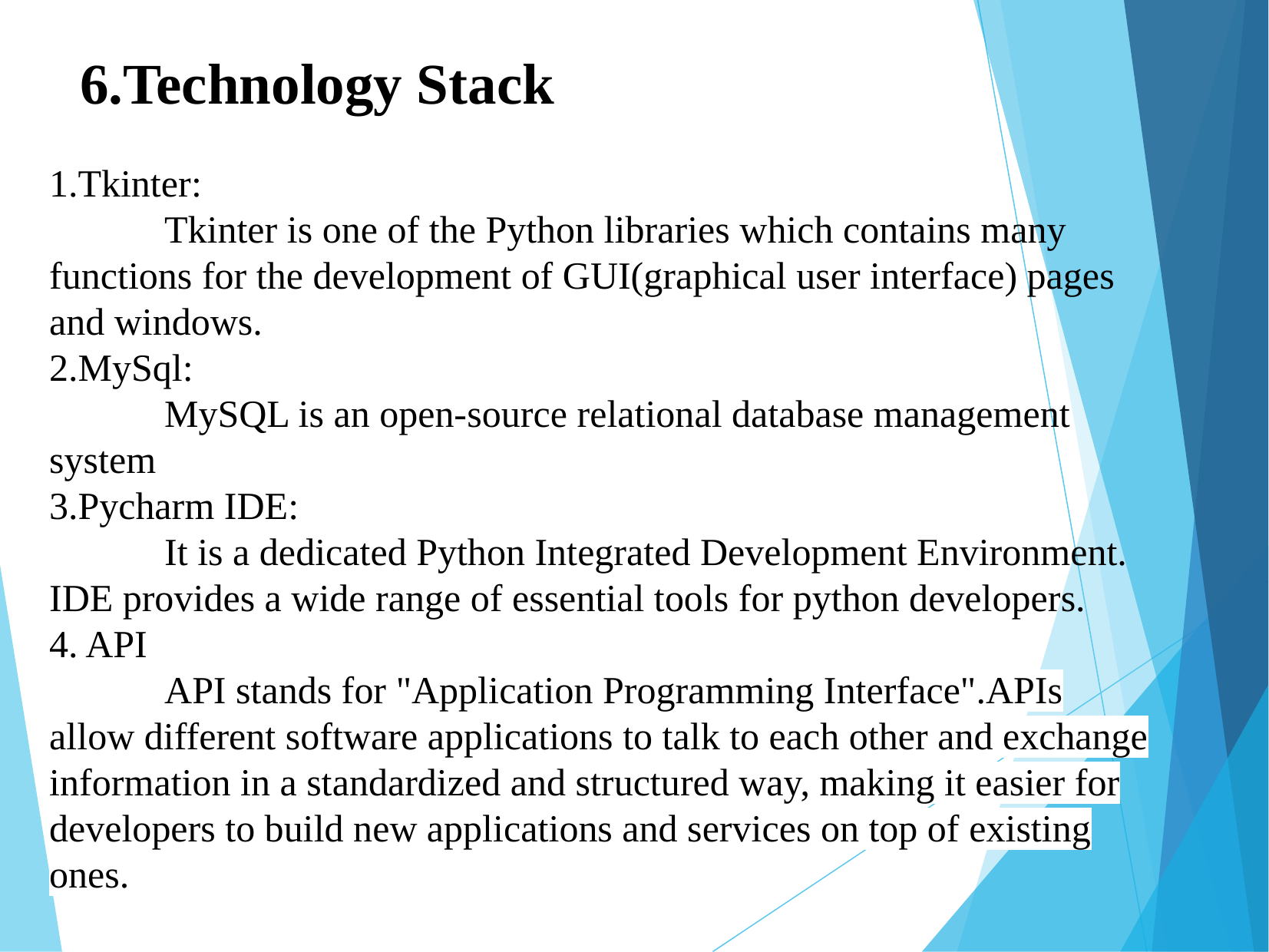

# 6.Technology Stack
1.Tkinter:
	Tkinter is one of the Python libraries which contains many functions for the development of GUI(graphical user interface) pages and windows.
2.MySql:
	MySQL is an open-source relational database management system
3.Pycharm IDE:
	It is a dedicated Python Integrated Development Environment. IDE provides a wide range of essential tools for python developers.
4. API
	API stands for "Application Programming Interface".APIs allow different software applications to talk to each other and exchange information in a standardized and structured way, making it easier for developers to build new applications and services on top of existing ones.